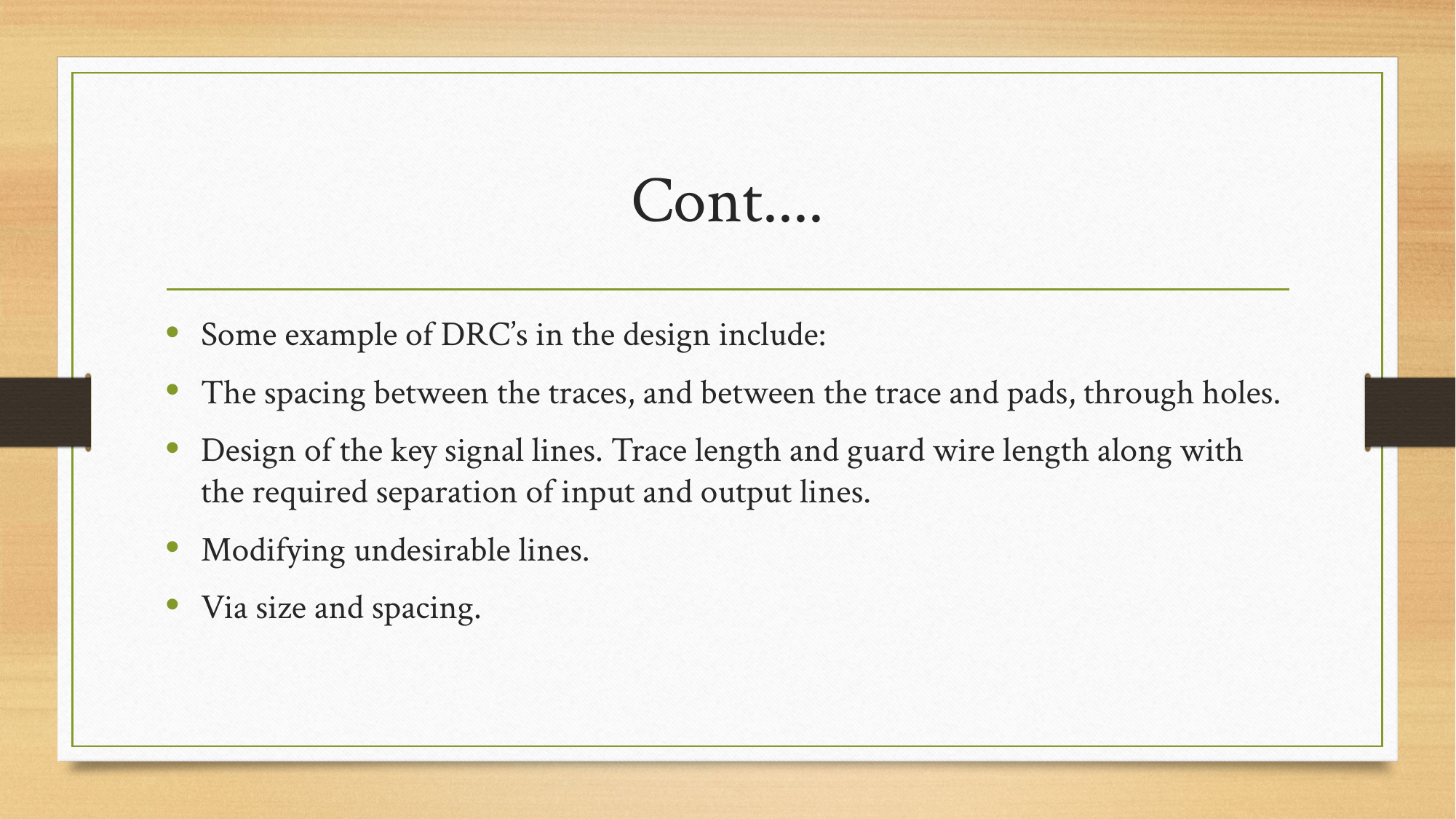

# Cont....
Some example of DRC’s in the design include:
The spacing between the traces, and between the trace and pads, through holes.
Design of the key signal lines. Trace length and guard wire length along with the required separation of input and output lines.
Modifying undesirable lines.
Via size and spacing.